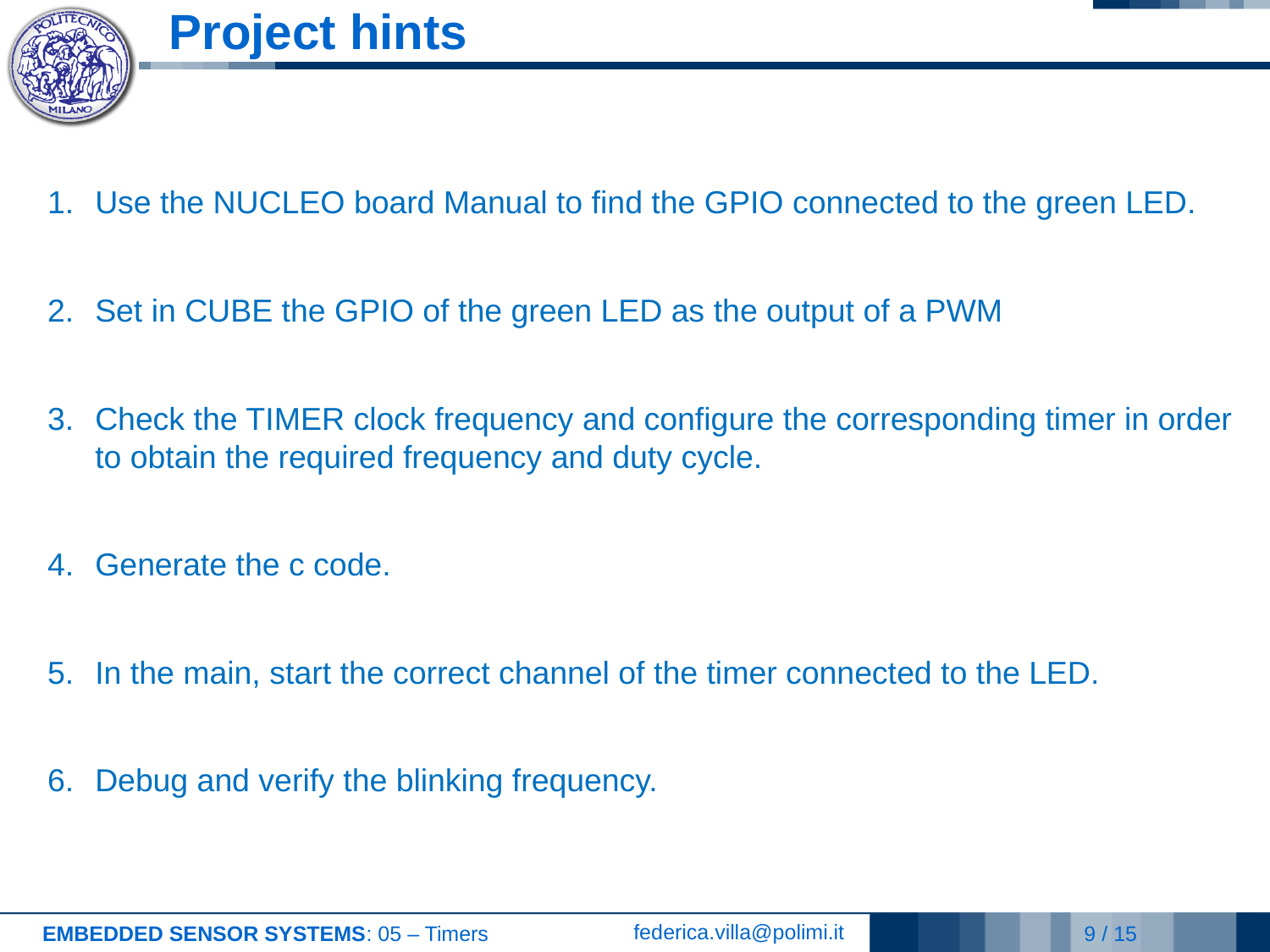

# Project hints
Use the NUCLEO board Manual to find the GPIO connected to the green LED.

Set in CUBE the GPIO of the green LED as the output of a PWM

Check the TIMER clock frequency and configure the corresponding timer in order to obtain the required frequency and duty cycle.

Generate the c code.

In the main, start the correct channel of the timer connected to the LED.

Debug and verify the blinking frequency.